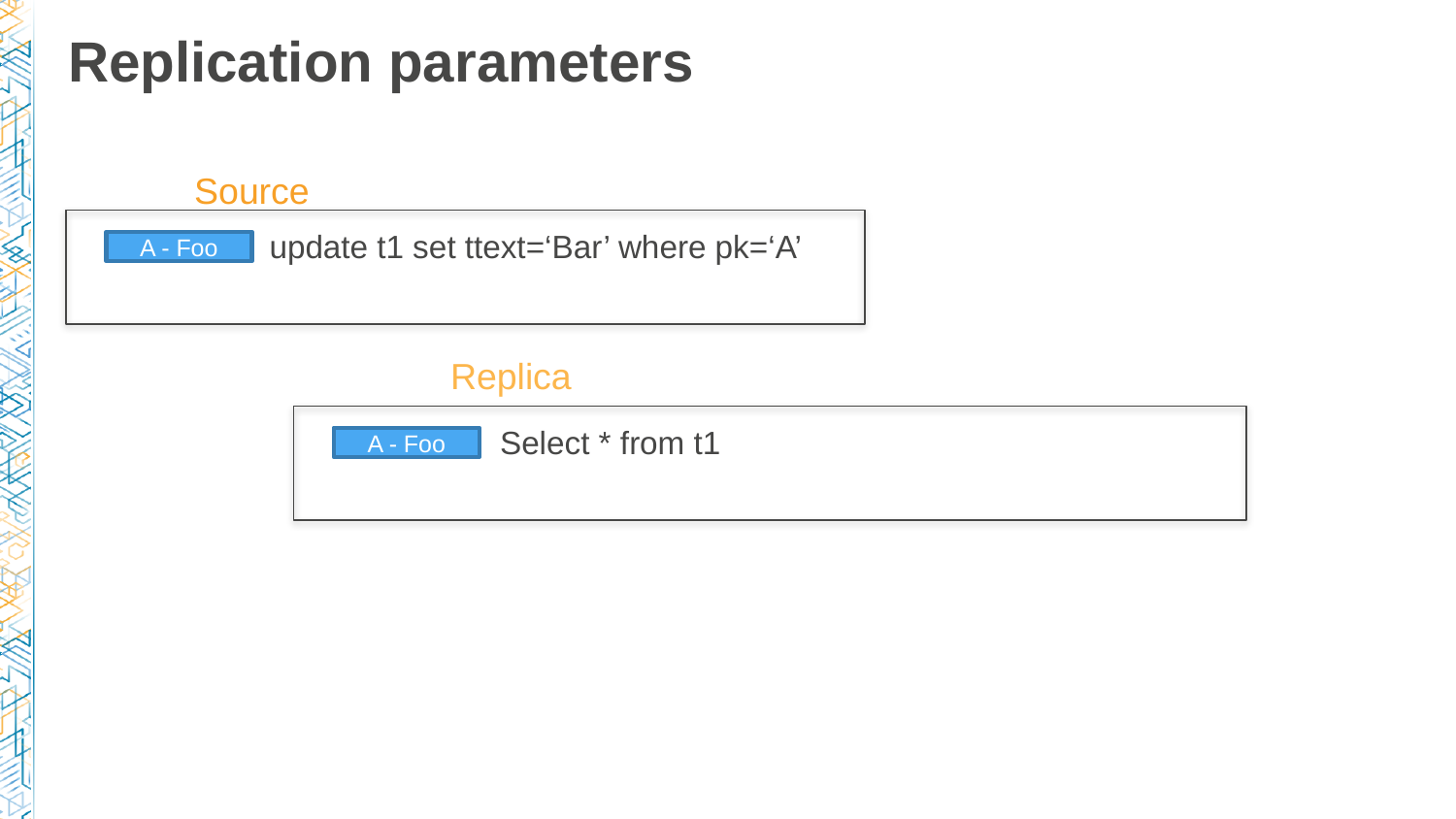

# Replication parameters
Source

update t1 set ttext=‘Bar’ where pk=‘A’
A - Foo
Replica

Select * from t1
A - Foo